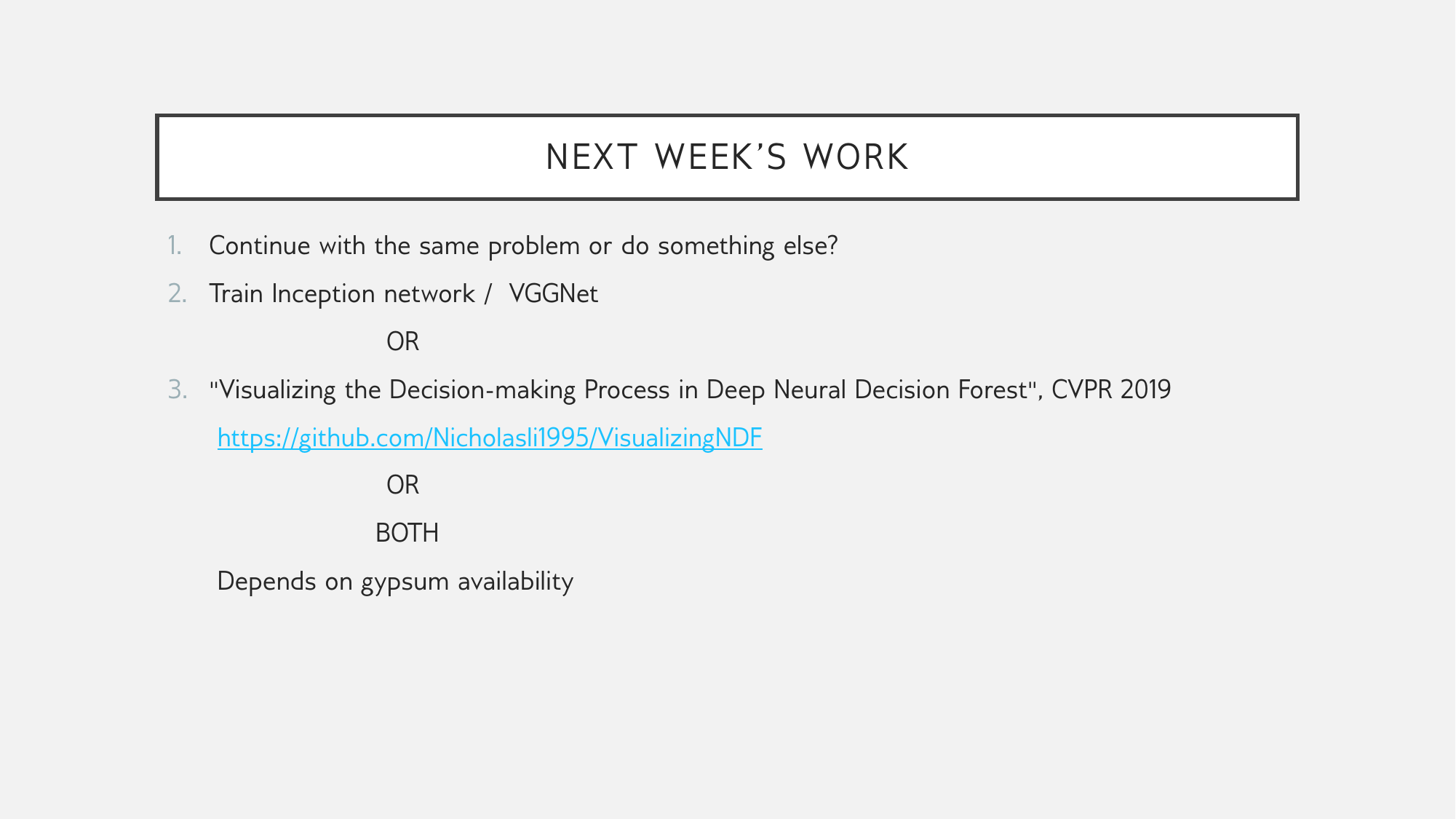

# NEXT week’s work
Continue with the same problem or do something else?
Train Inception network /  VGGNet
		OR
"Visualizing the Decision-making Process in Deep Neural Decision Forest", CVPR 2019
      https://github.com/Nicholasli1995/VisualizingNDF
		OR
	            BOTH
      Depends on gypsum availability